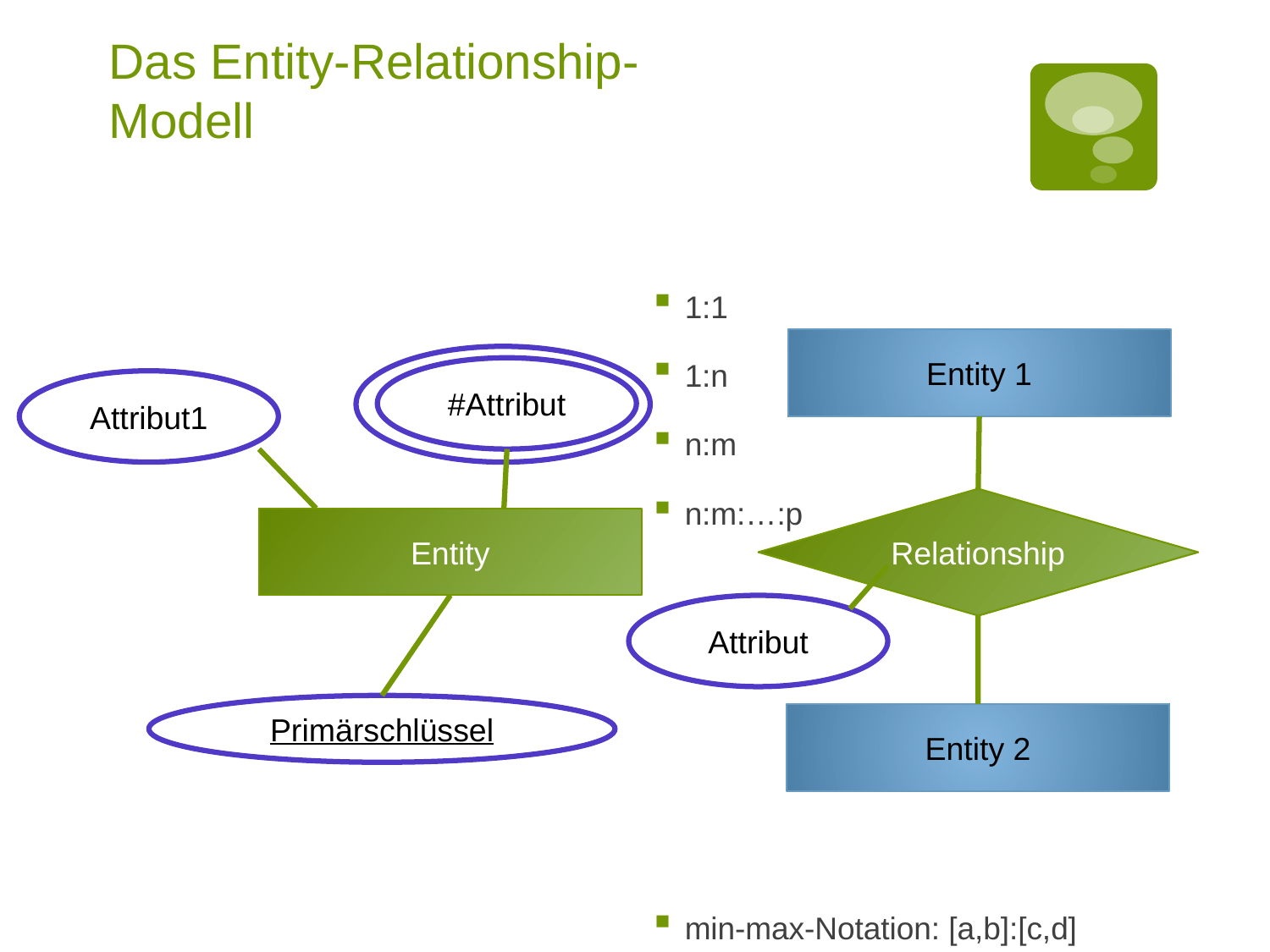

# Das Entity-Relationship-Modell
Entities & Attribute
Relationships
1:1
1:n
n:m
n:m:…:p

min-max-Notation: [a,b]:[c,d]

Entity 1

#Attribut
Attribut1
Relationship
Entity
Attribut
Primärschlüssel
Entity 2